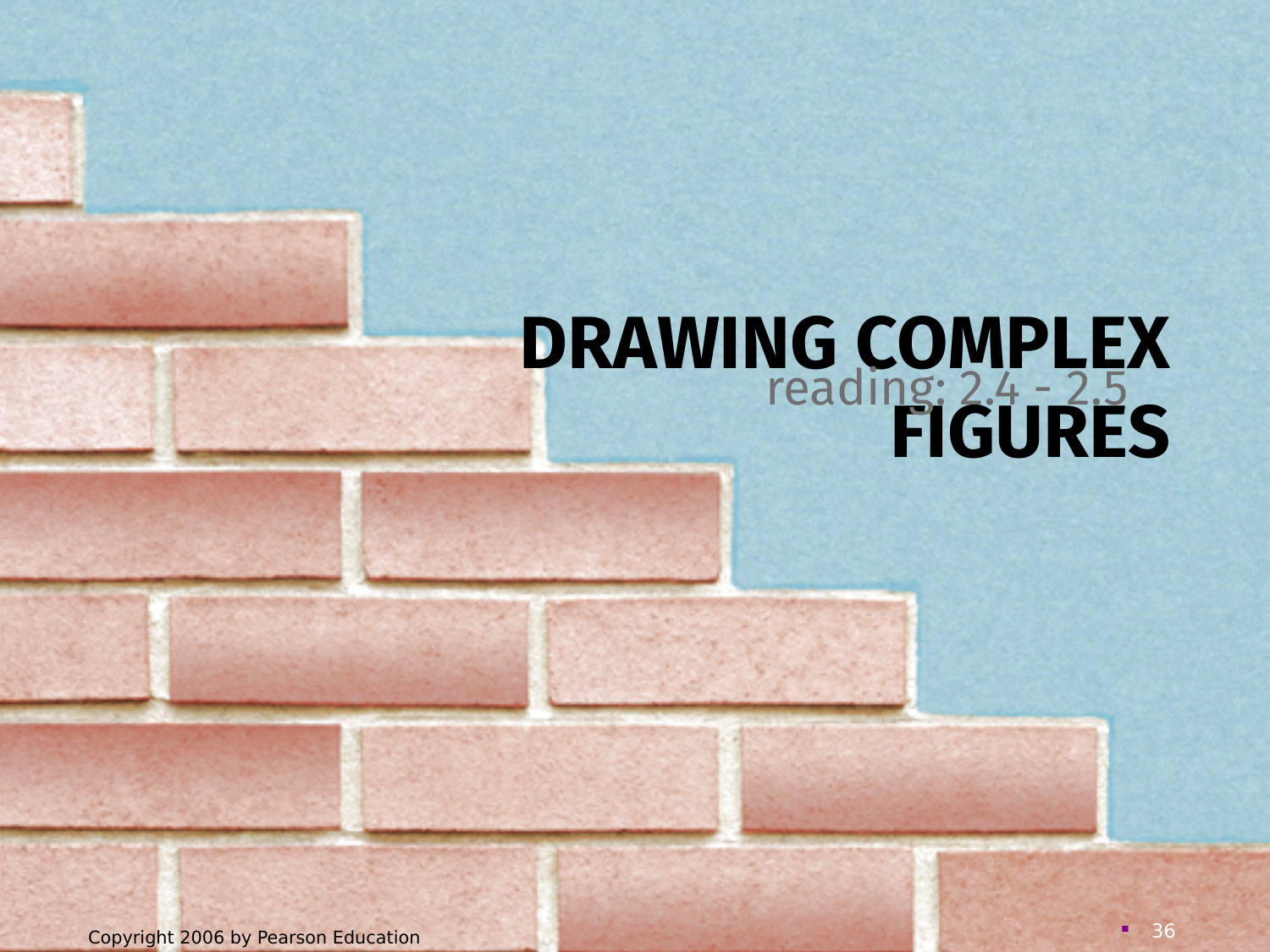

# Drawing complex figures
reading: 2.4 - 2.5
36